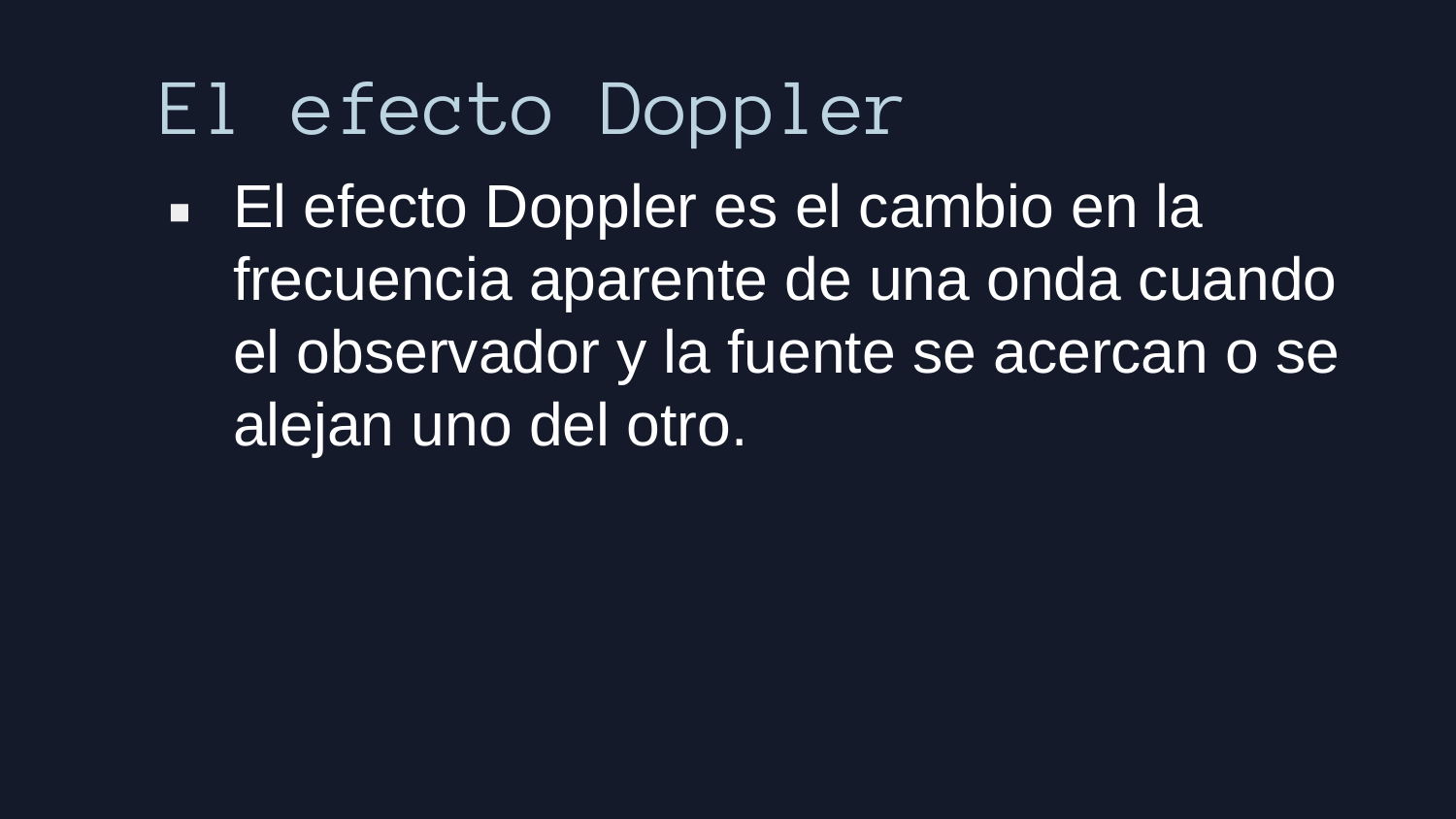

# El efecto Doppler
El efecto Doppler es el cambio en la frecuencia aparente de una onda cuando el observador y la fuente se acercan o se alejan uno del otro.